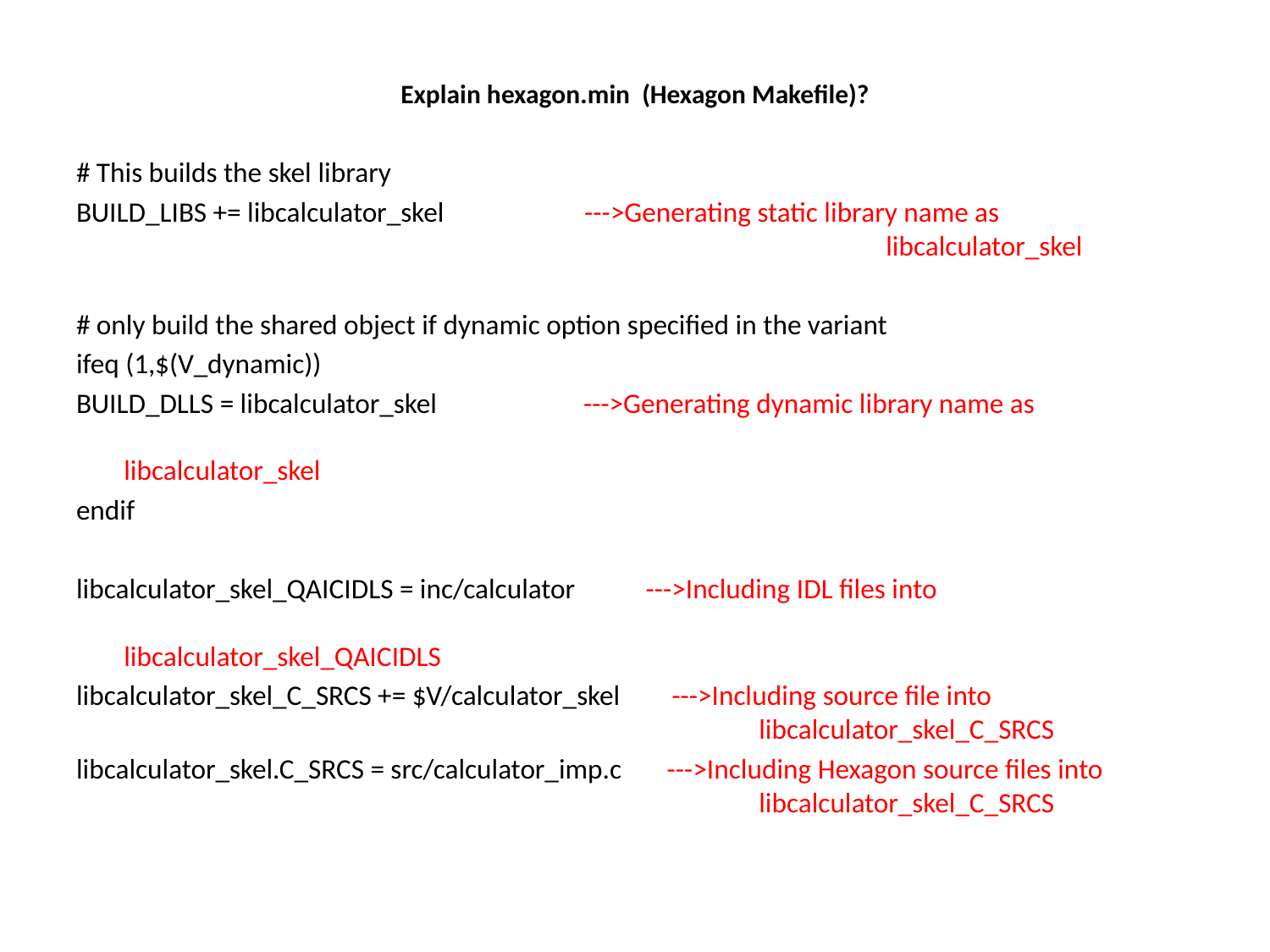

# Explain hexagon.min  (Hexagon Makefile)?
# This builds the skel library
BUILD_LIBS += libcalculator_skel                      --->Generating static library name as 								libcalculator_skel

# only build the shared object if dynamic option specified in the variant
ifeq (1,$(V_dynamic))
BUILD_DLLS = libcalculator_skel                       --->Generating dynamic library name as 								libcalculator_skel
endif

libcalculator_skel_QAICIDLS = inc/calculator           --->Including IDL files into 								libcalculator_skel_QAICIDLS
libcalculator_skel_C_SRCS += $V/calculator_skel        --->Including source file into 							libcalculator_skel_C_SRCS
libcalculator_skel.C_SRCS = src/calculator_imp.c       --->Including Hexagon source files into 						libcalculator_skel_C_SRCS